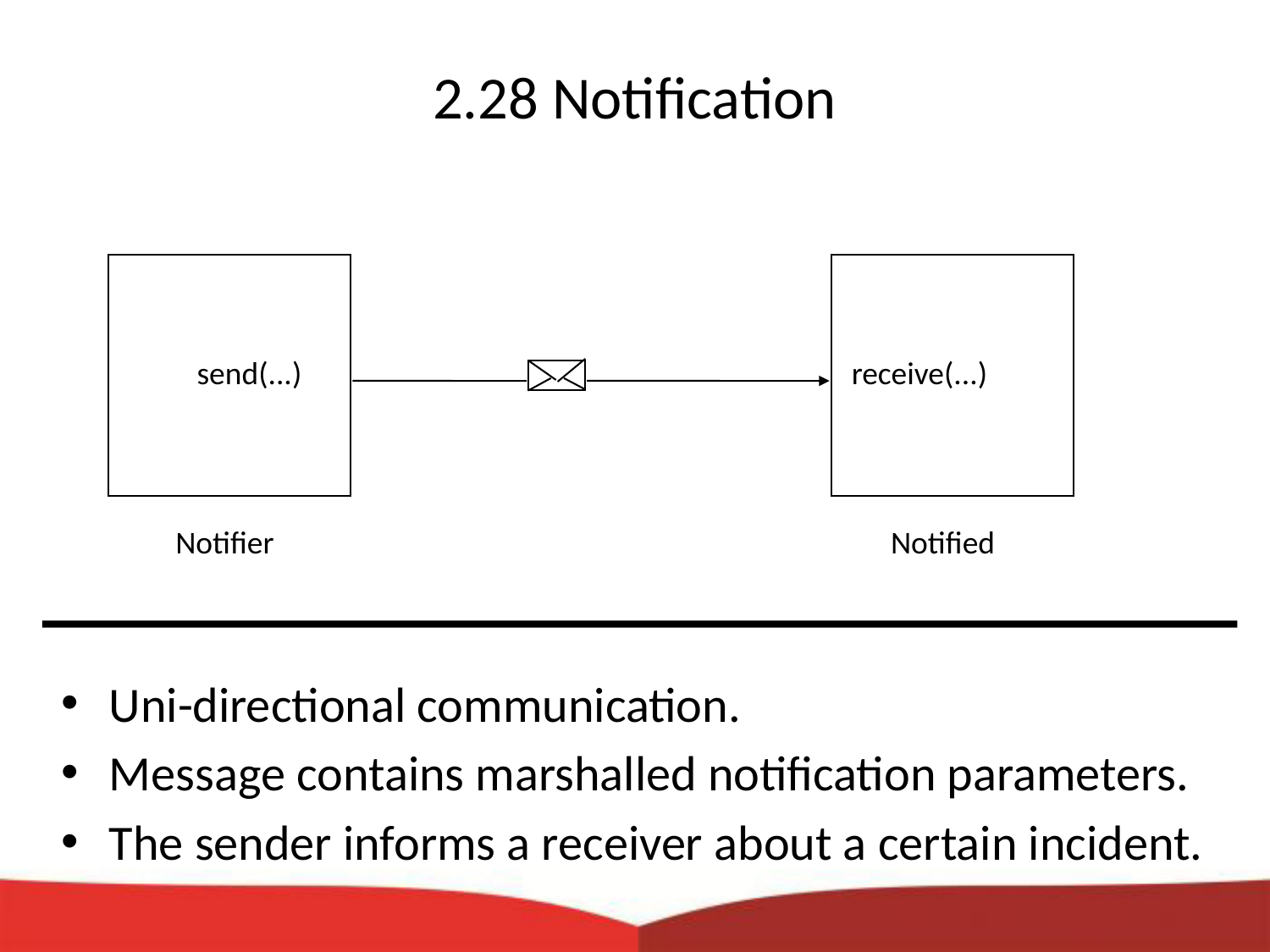

# 2.28 Notification

send(...)
receive(...)

Notifier
Notified

Uni-directional communication.
Message contains marshalled notification parameters.
The sender informs a receiver about a certain incident.